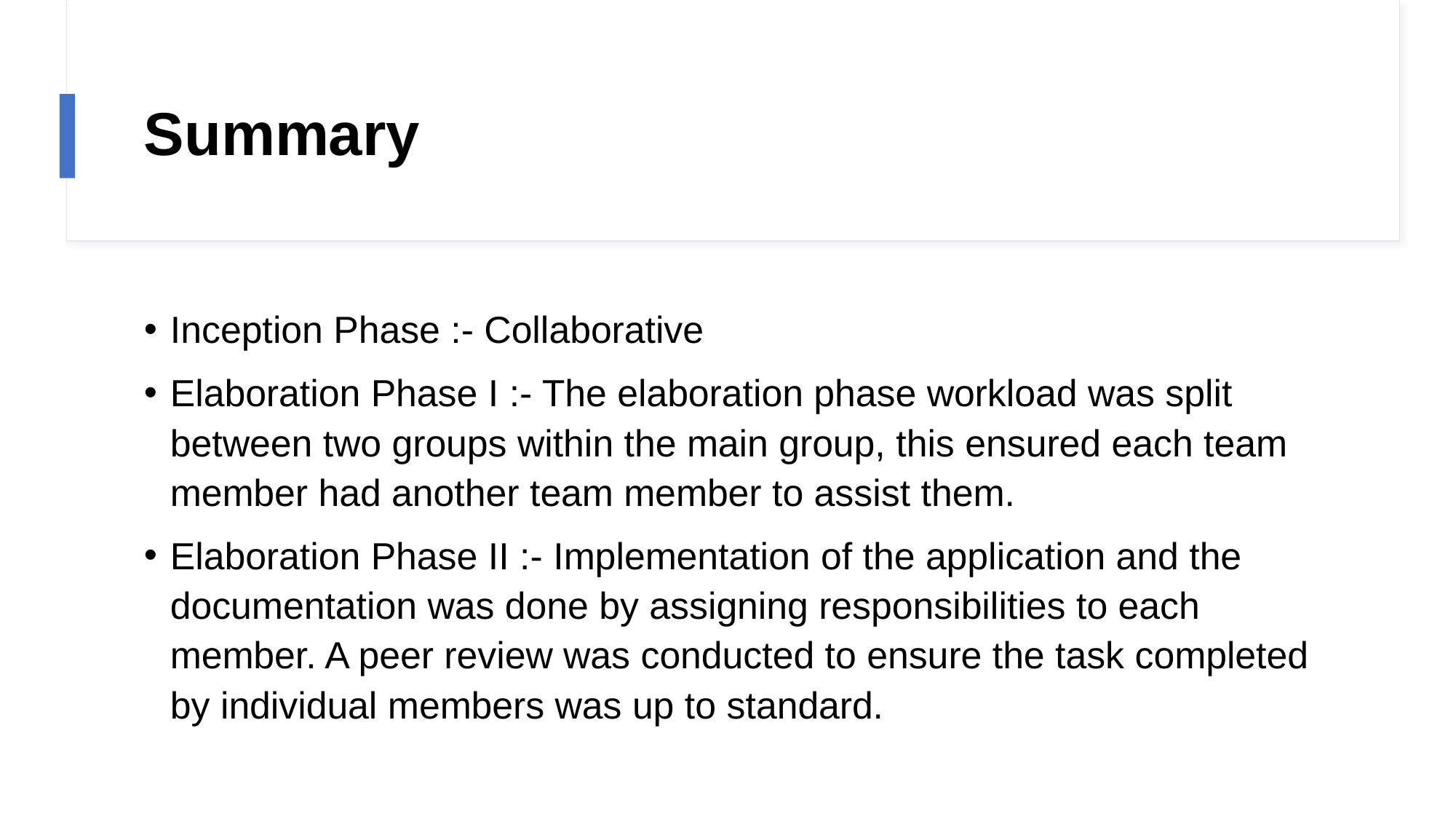

# Summary
Inception Phase :- Collaborative
Elaboration Phase I :- The elaboration phase workload was split between two groups within the main group, this ensured each team member had another team member to assist them.
Elaboration Phase II :- Implementation of the application and the documentation was done by assigning responsibilities to each member. A peer review was conducted to ensure the task completed by individual members was up to standard.